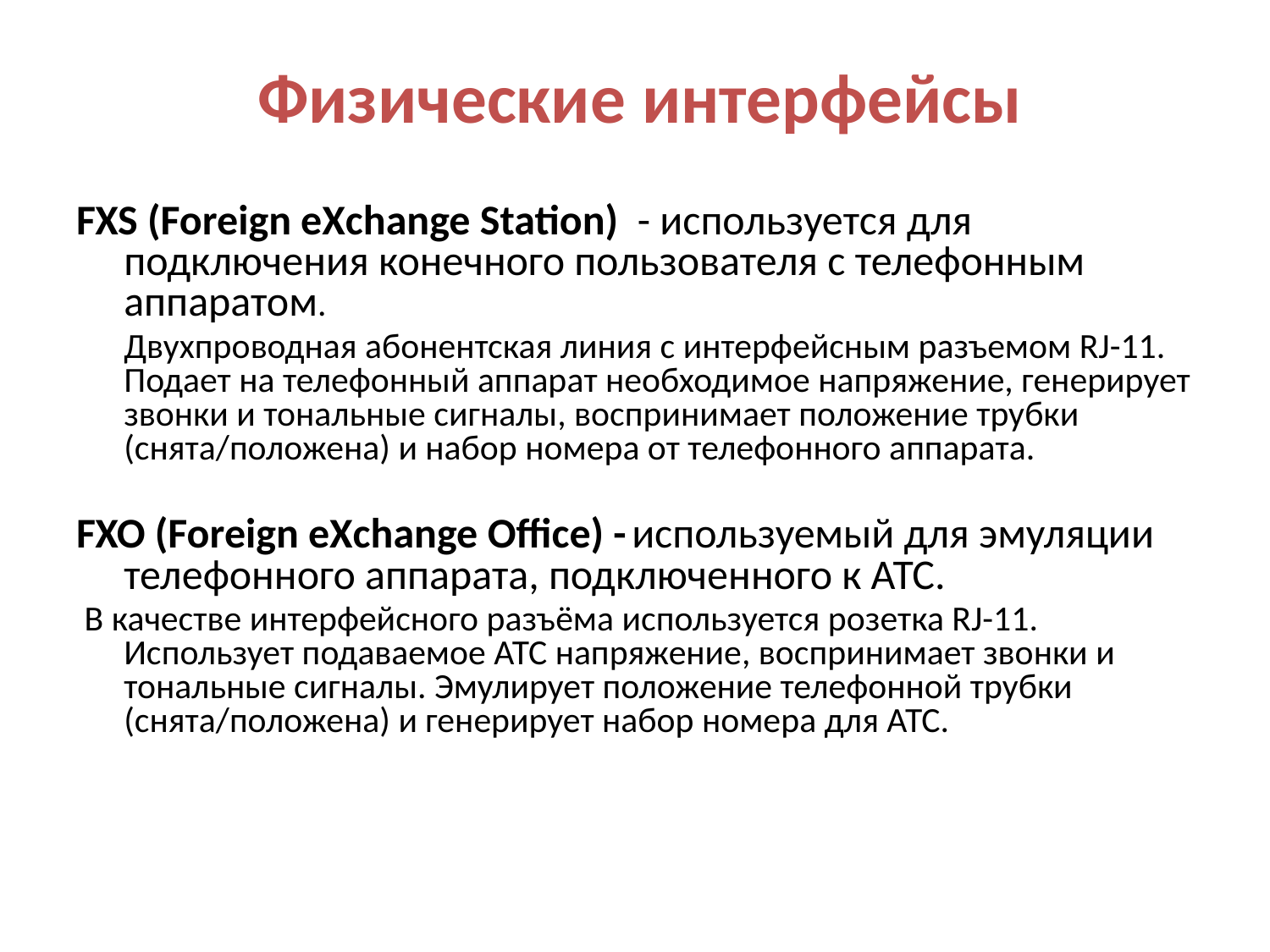

# Физические интерфейсы
FXS (Foreign eXchange Station)  - используется для подключения конечного пользователя с телефонным аппаратом.
	Двухпроводная абонентская линия с интерфейсным разъемом RJ-11. Подает на телефонный аппарат необходимое напряжение, генерирует звонки и тональные сигналы, воспринимает положение трубки (снята/положена) и набор номера от телефонного аппарата.

FXO (Foreign eXchange Office) -	используемый для эмуляции телефонного аппарата, подключенного к АТС.
 В качестве интерфейсного разъёма используется розетка RJ-11. Использует подаваемое АТС напряжение, воспринимает звонки и тональные сигналы. Эмулирует положение телефонной трубки (снята/положена) и генерирует набор номера для АТС.